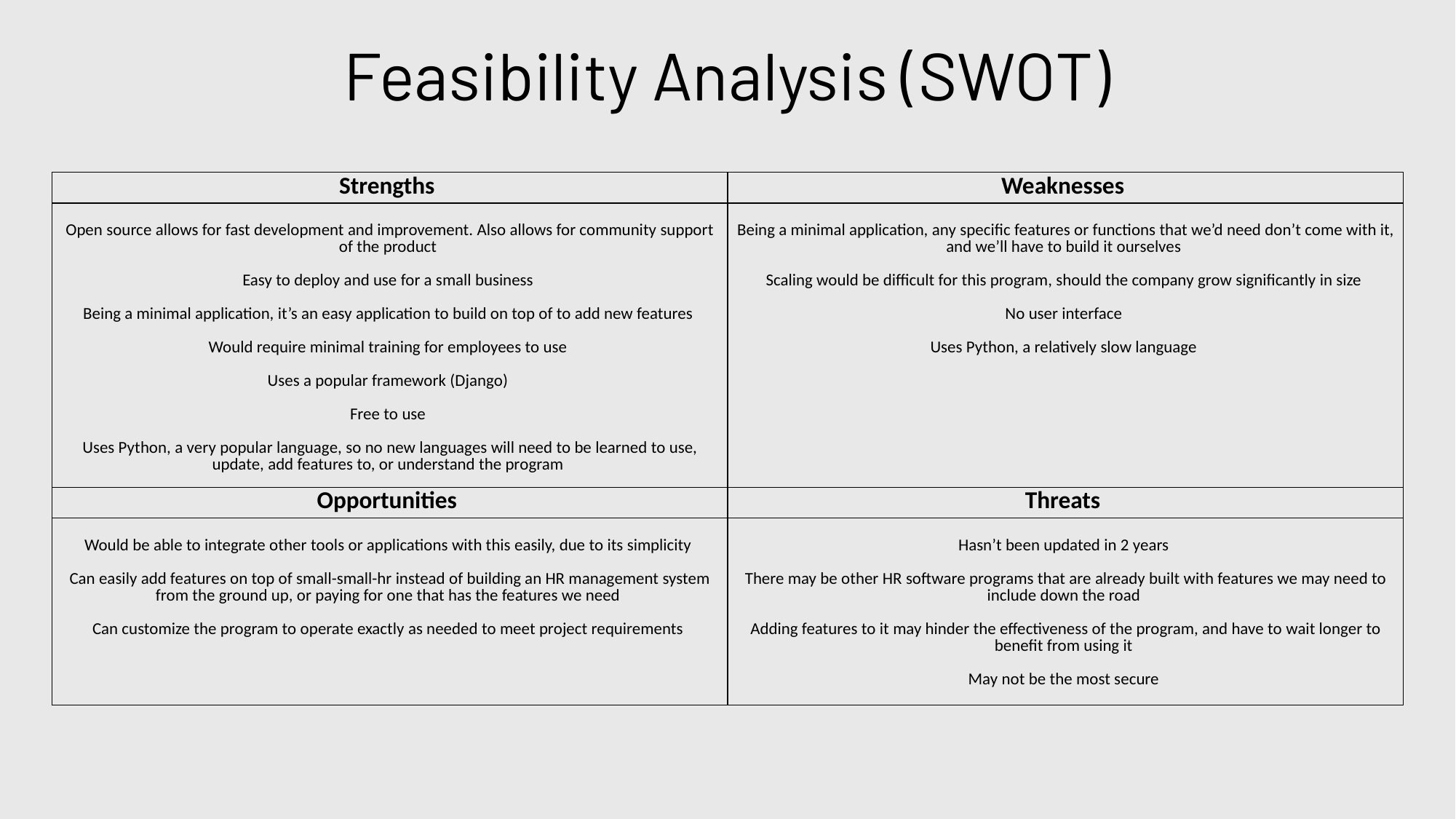

# Feasibility Analysis (SWOT)
| Strengths | Weaknesses |
| --- | --- |
| Open source allows for fast development and improvement. Also allows for community support of the product    Easy to deploy and use for a small business    Being a minimal application, it’s an easy application to build on top of to add new features    Would require minimal training for employees to use    Uses a popular framework (Django)    Free to use    Uses Python, a very popular language, so no new languages will need to be learned to use, update, add features to, or understand the program | Being a minimal application, any specific features or functions that we’d need don’t come with it, and we’ll have to build it ourselves    Scaling would be difficult for this program, should the company grow significantly in size    No user interface    Uses Python, a relatively slow language |
| Opportunities | Threats |
| Would be able to integrate other tools or applications with this easily, due to its simplicity    Can easily add features on top of small-small-hr instead of building an HR management system from the ground up, or paying for one that has the features we need    Can customize the program to operate exactly as needed to meet project requirements | Hasn’t been updated in 2 years    There may be other HR software programs that are already built with features we may need to include down the road    Adding features to it may hinder the effectiveness of the program, and have to wait longer to benefit from using it    May not be the most secure |